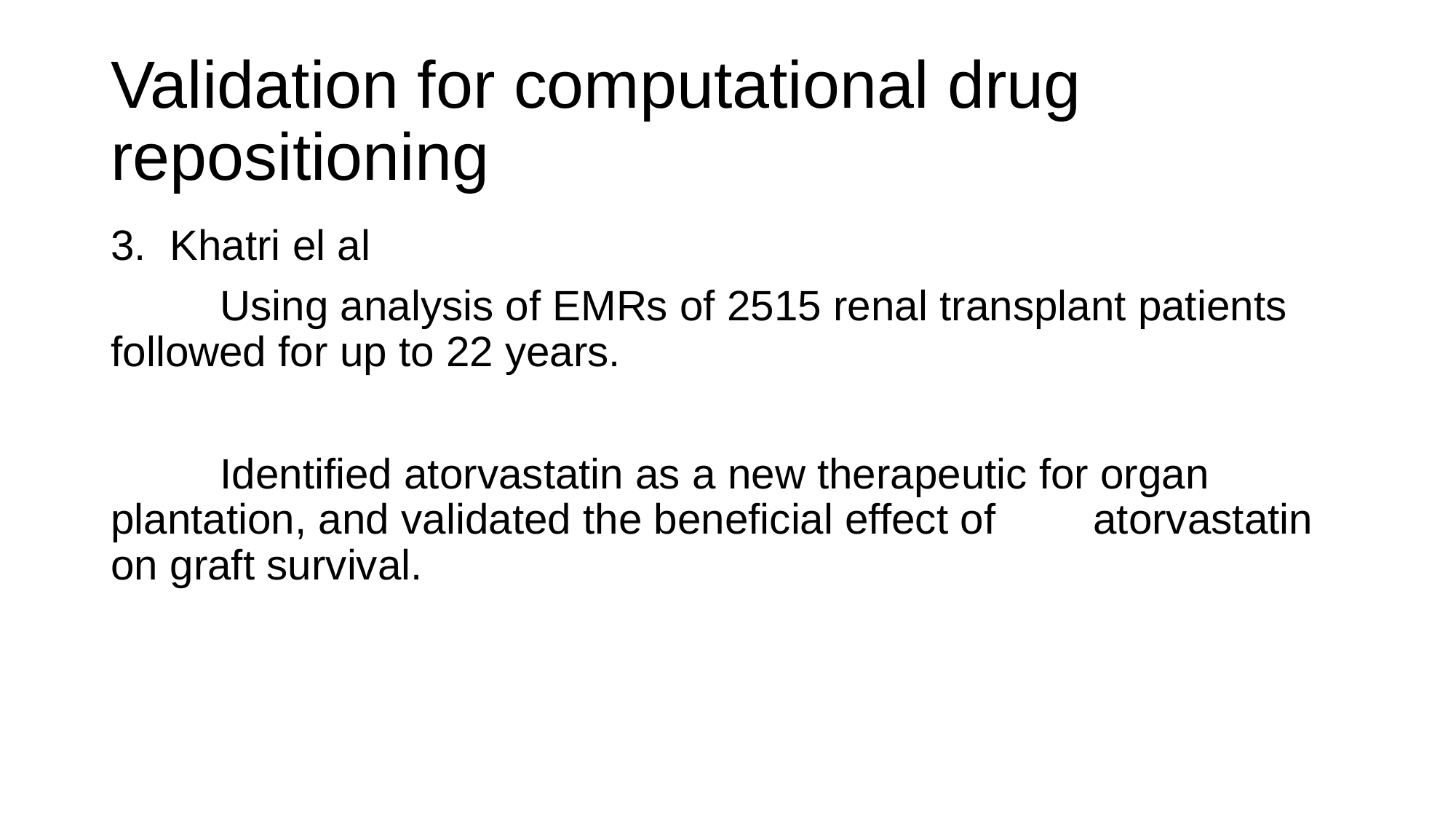

# Validation for computational drug repositioning
3.  Khatri el al
	Using analysis of EMRs of 2515 renal transplant patients 	followed for up to 22 years.

	Identified atorvastatin as a new therapeutic for organ 	plantation, and validated the beneficial effect of 	atorvastatin on graft survival.